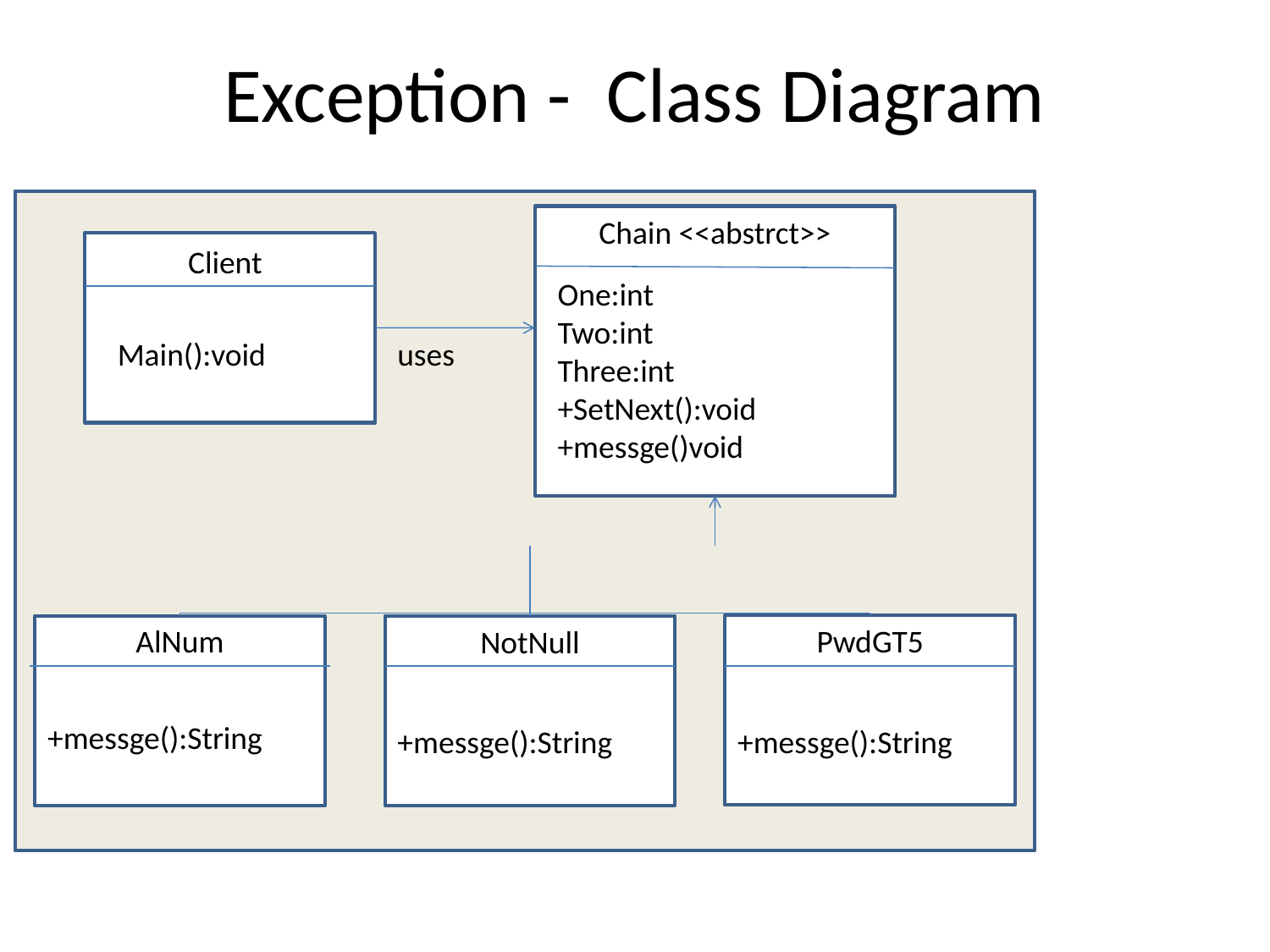

Exception -  Class Diagram

Chain <<abstrct>>

Client
One:int
Two:int
Three:int
+SetNext():void
+messge()void
Main():void
uses
AlNum
PwdGT5

NotNull
+messge():String
+messge():String
+messge():String